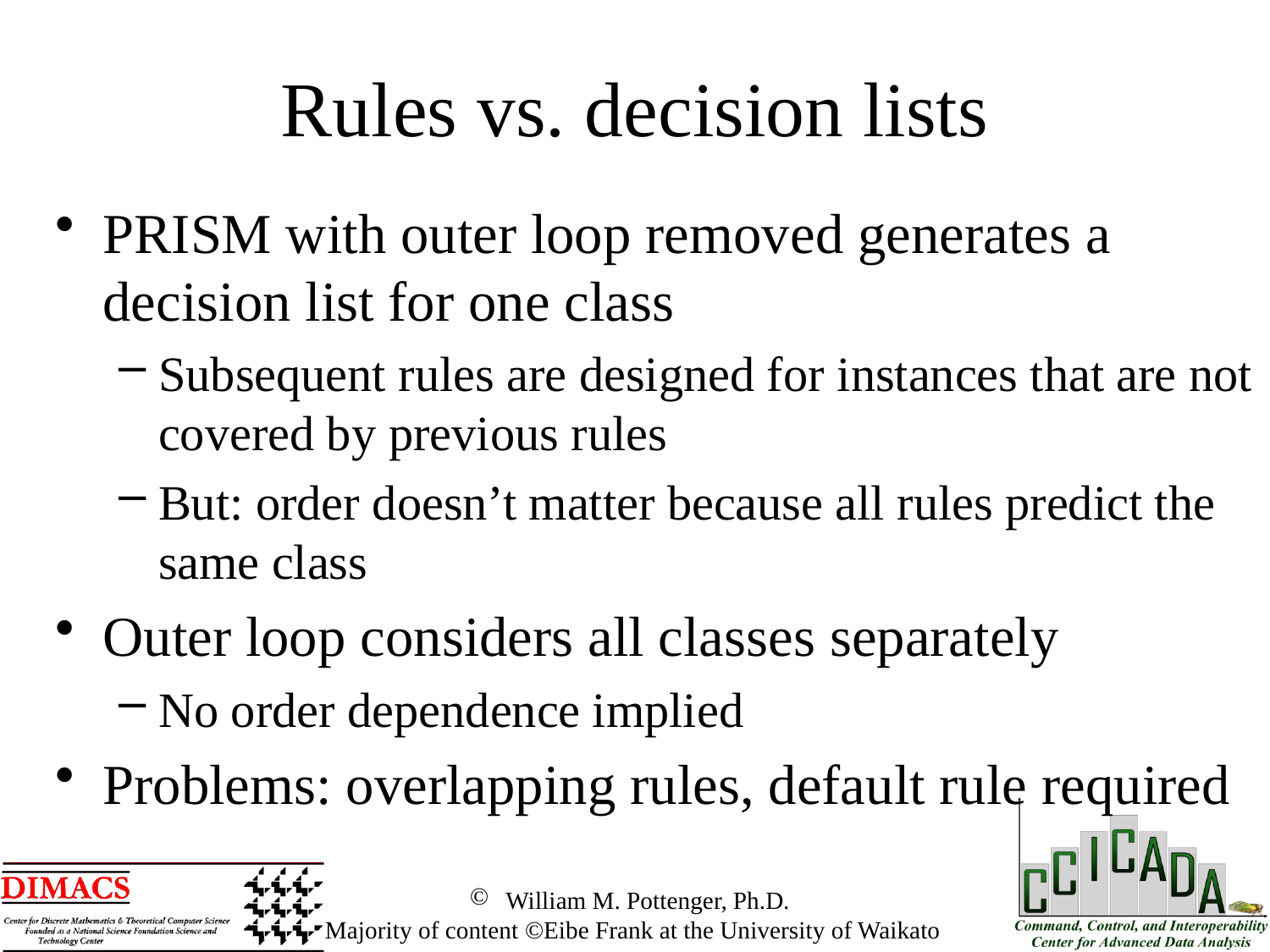

Rules vs. decision lists
PRISM with outer loop removed generates a decision list for one class
Subsequent rules are designed for instances that are not covered by previous rules
But: order doesn’t matter because all rules predict the same class
Outer loop considers all classes separately
No order dependence implied
Problems: overlapping rules, default rule required
 William M. Pottenger, Ph.D.
 Majority of content ©Eibe Frank at the University of Waikato